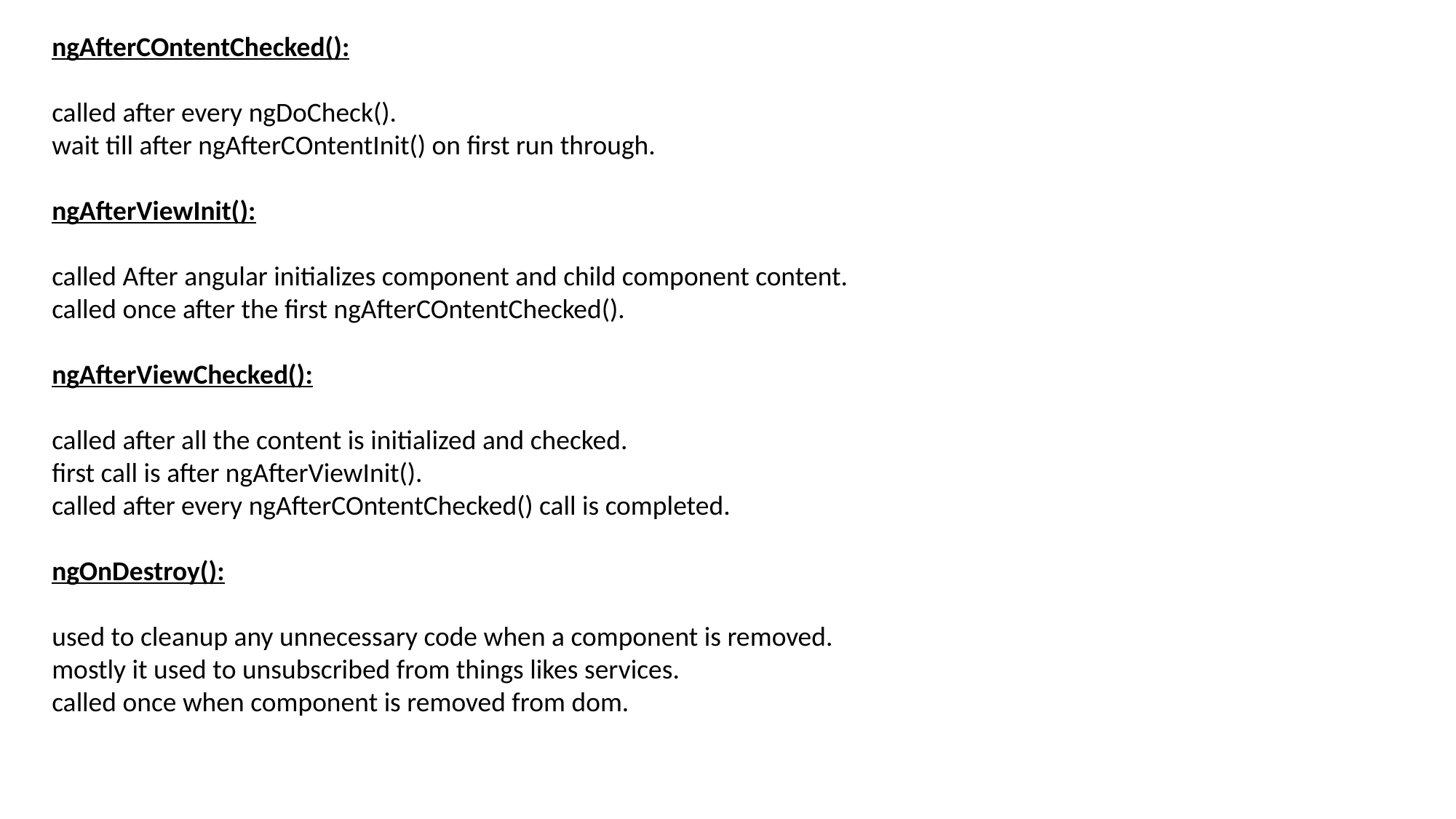

ngAfterCOntentChecked():

called after every ngDoCheck().
wait till after ngAfterCOntentInit() on first run through.

ngAfterViewInit():

called After angular initializes component and child component content.
called once after the first ngAfterCOntentChecked().

ngAfterViewChecked():

called after all the content is initialized and checked.
first call is after ngAfterViewInit().
called after every ngAfterCOntentChecked() call is completed.

ngOnDestroy():

used to cleanup any unnecessary code when a component is removed.
mostly it used to unsubscribed from things likes services.
called once when component is removed from dom.